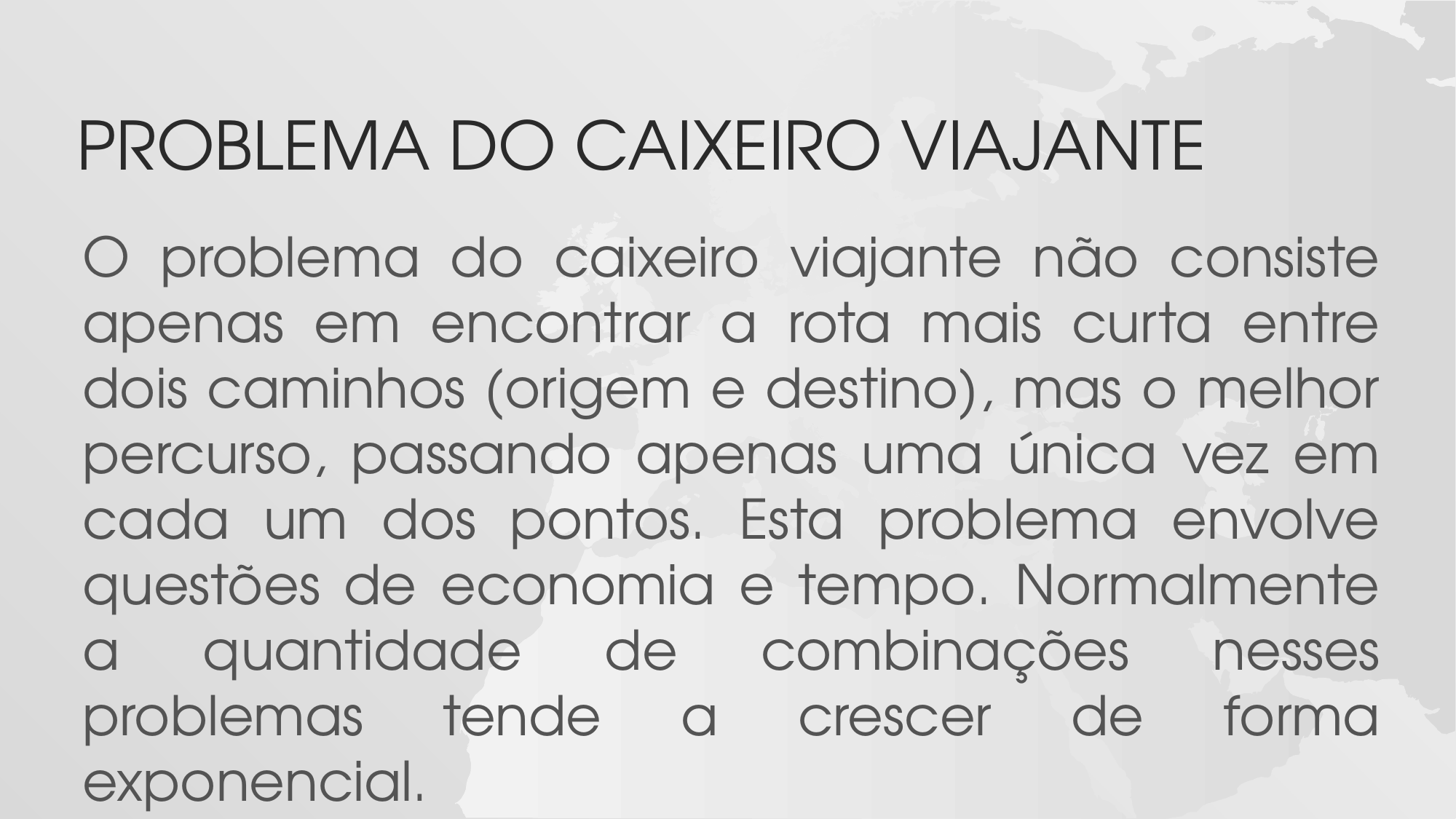

# Problema do Caixeiro Viajante
O problema do caixeiro viajante não consiste apenas em encontrar a rota mais curta entre dois caminhos (origem e destino), mas o melhor percurso, passando apenas uma única vez em cada um dos pontos. Esta problema envolve questões de economia e tempo. Normalmente a quantidade de combinações nesses problemas tende a crescer de forma exponencial.